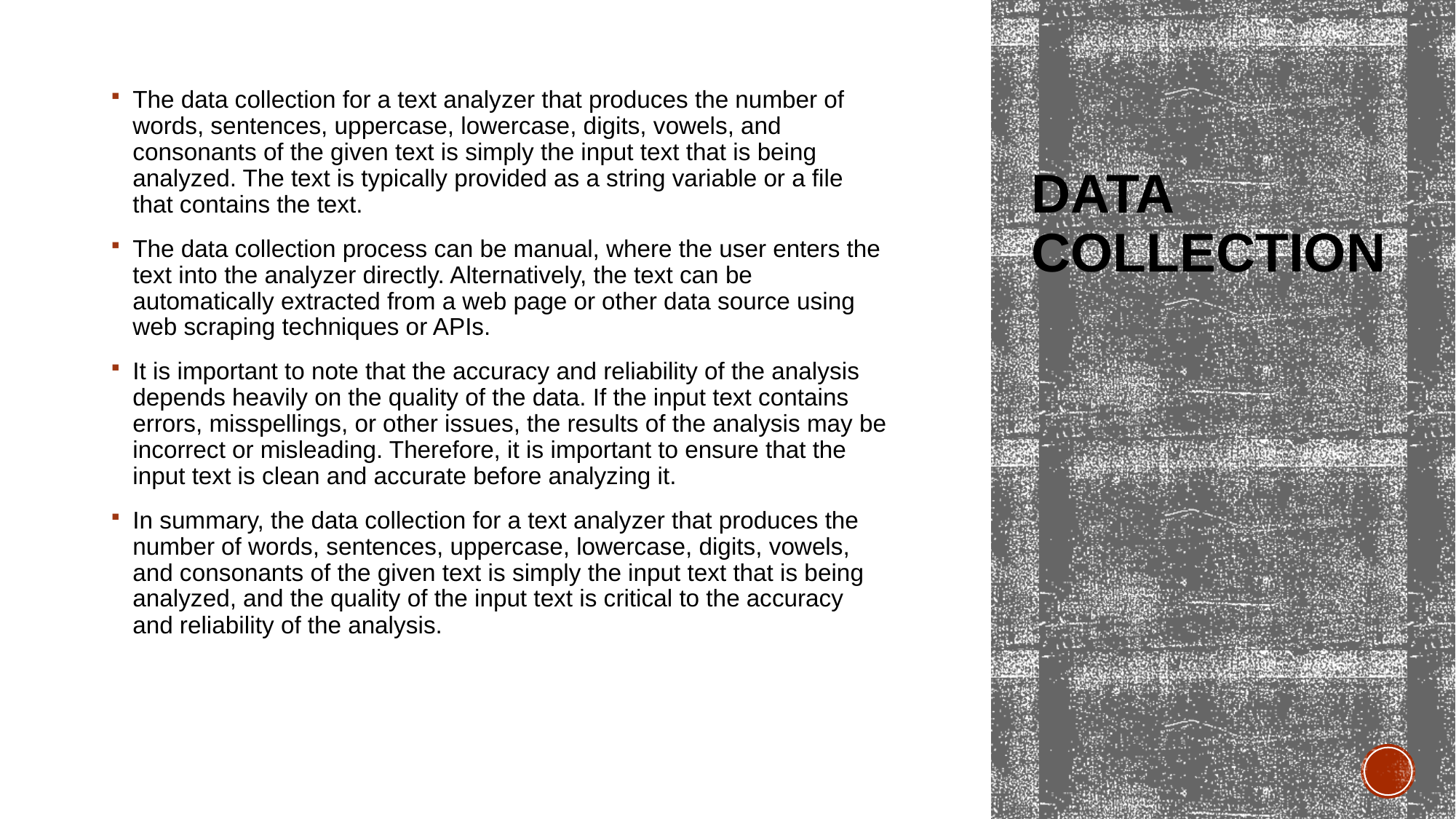

The data collection for a text analyzer that produces the number of words, sentences, uppercase, lowercase, digits, vowels, and consonants of the given text is simply the input text that is being analyzed. The text is typically provided as a string variable or a file that contains the text.
The data collection process can be manual, where the user enters the text into the analyzer directly. Alternatively, the text can be automatically extracted from a web page or other data source using web scraping techniques or APIs.
It is important to note that the accuracy and reliability of the analysis depends heavily on the quality of the data. If the input text contains errors, misspellings, or other issues, the results of the analysis may be incorrect or misleading. Therefore, it is important to ensure that the input text is clean and accurate before analyzing it.
In summary, the data collection for a text analyzer that produces the number of words, sentences, uppercase, lowercase, digits, vowels, and consonants of the given text is simply the input text that is being analyzed, and the quality of the input text is critical to the accuracy and reliability of the analysis.
# DATA COLLECTION